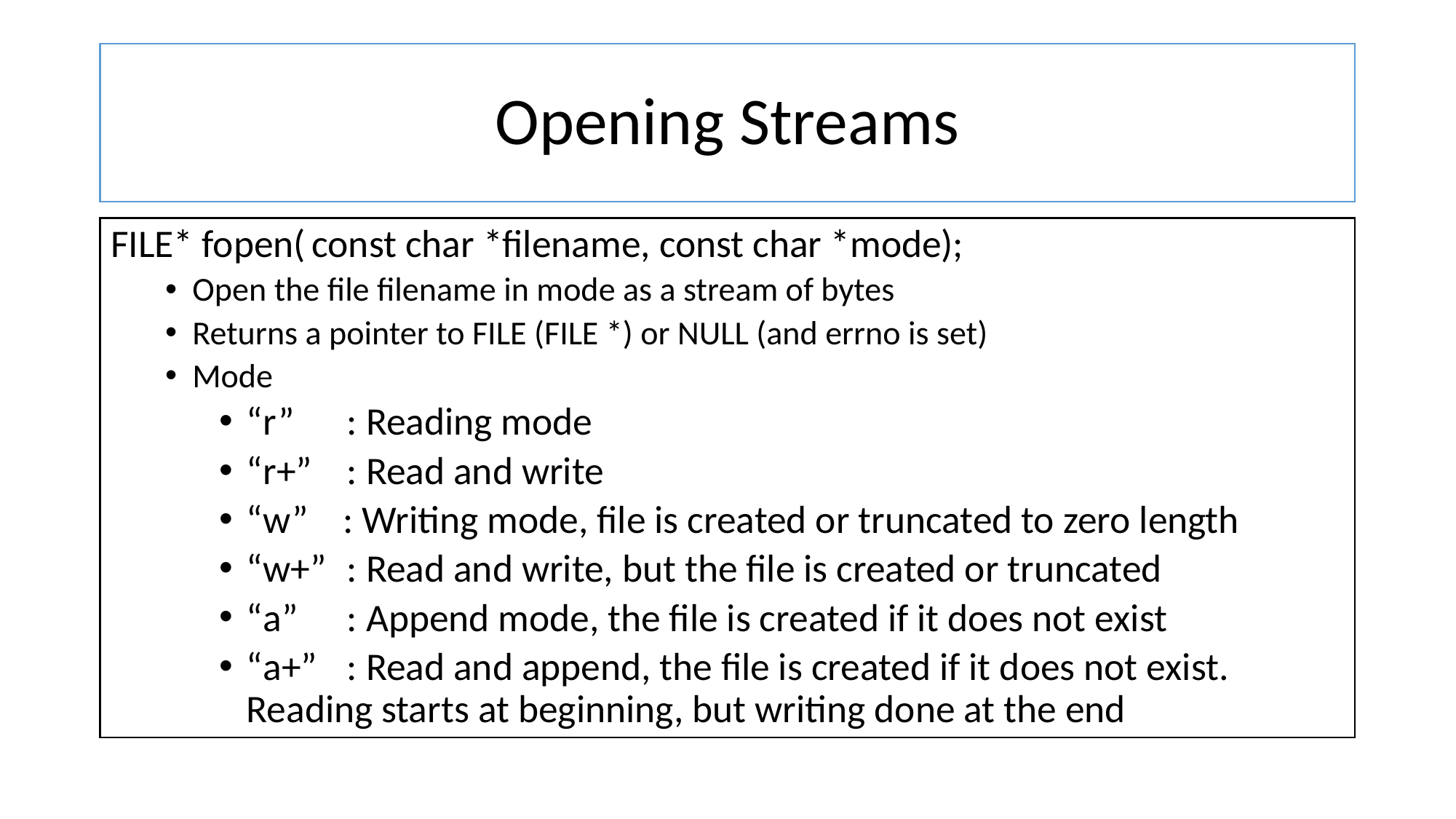

# Opening Streams
FILE* fopen(	const char *filename, const char *mode);
Open the file filename in mode as a stream of bytes
Returns a pointer to FILE (FILE *) or NULL (and errno is set)
Mode
“r”	: Reading mode
“r+”	: Read and write
“w”    : Writing mode, file is created or truncated to zero length
“w+”	: Read and write, but the file is created or truncated
“a” 	: Append mode, the file is created if it does not exist
“a+”	: Read and append, the file is created if it does not exist. 			        Reading starts at beginning, but writing done at the end